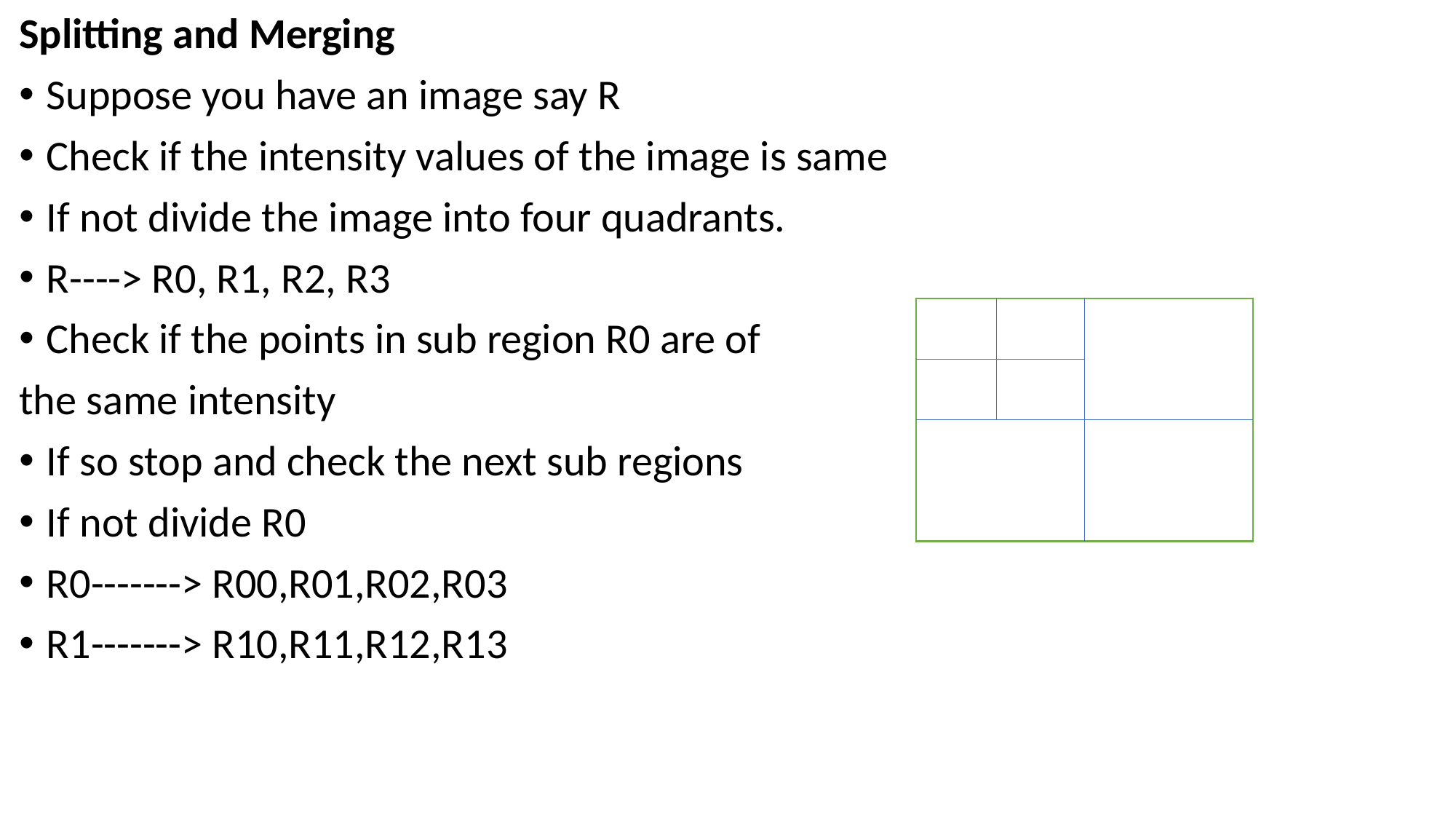

Splitting and Merging
Suppose you have an image say R
Check if the intensity values of the image is same
If not divide the image into four quadrants.
R----> R0, R1, R2, R3
Check if the points in sub region R0 are of
the same intensity
If so stop and check the next sub regions
If not divide R0
R0-------> R00,R01,R02,R03
R1-------> R10,R11,R12,R13